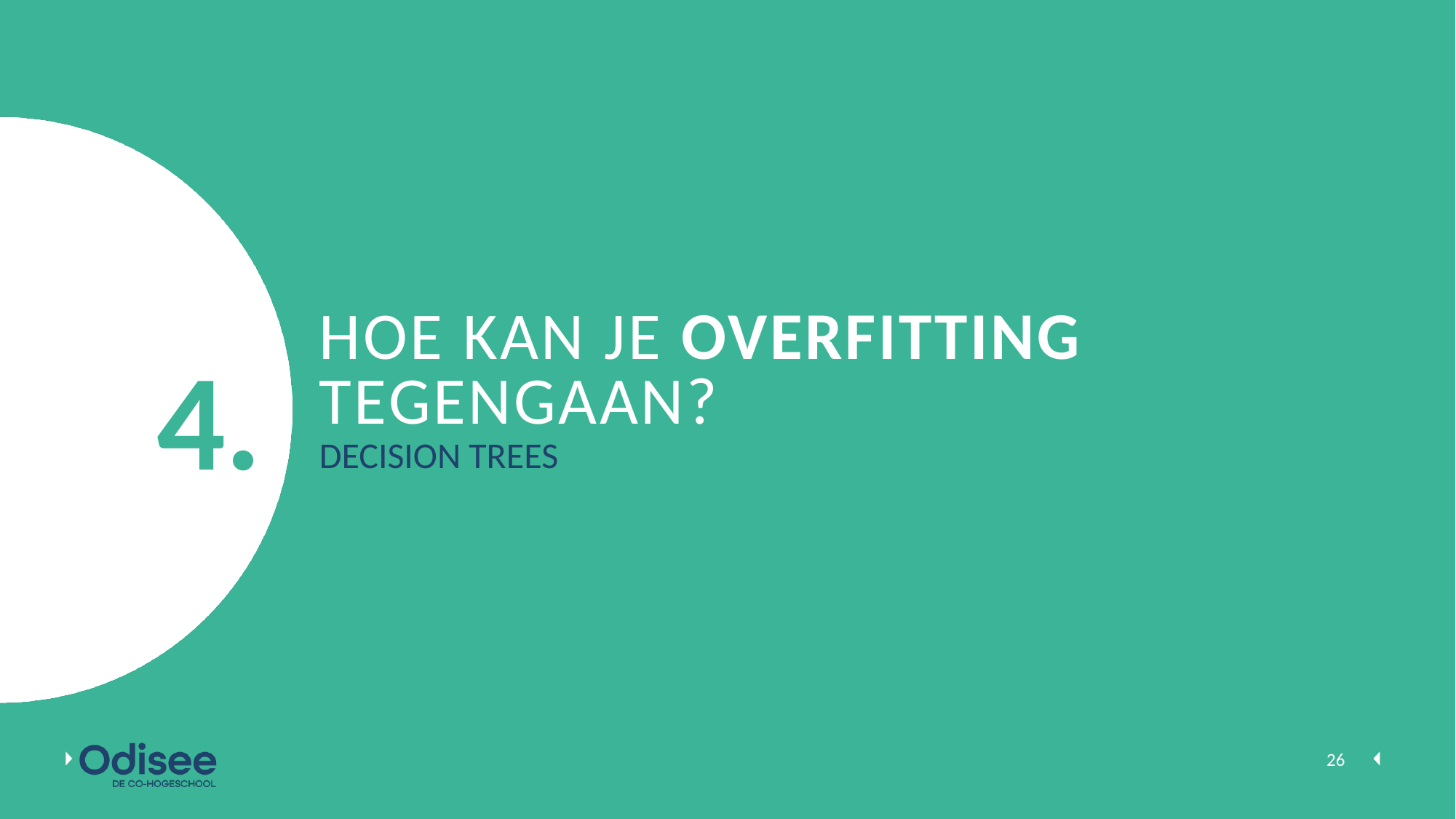

4.
# HOE KAN JE OVERFITTING TEGENGAAN?
DECISION TREES
26